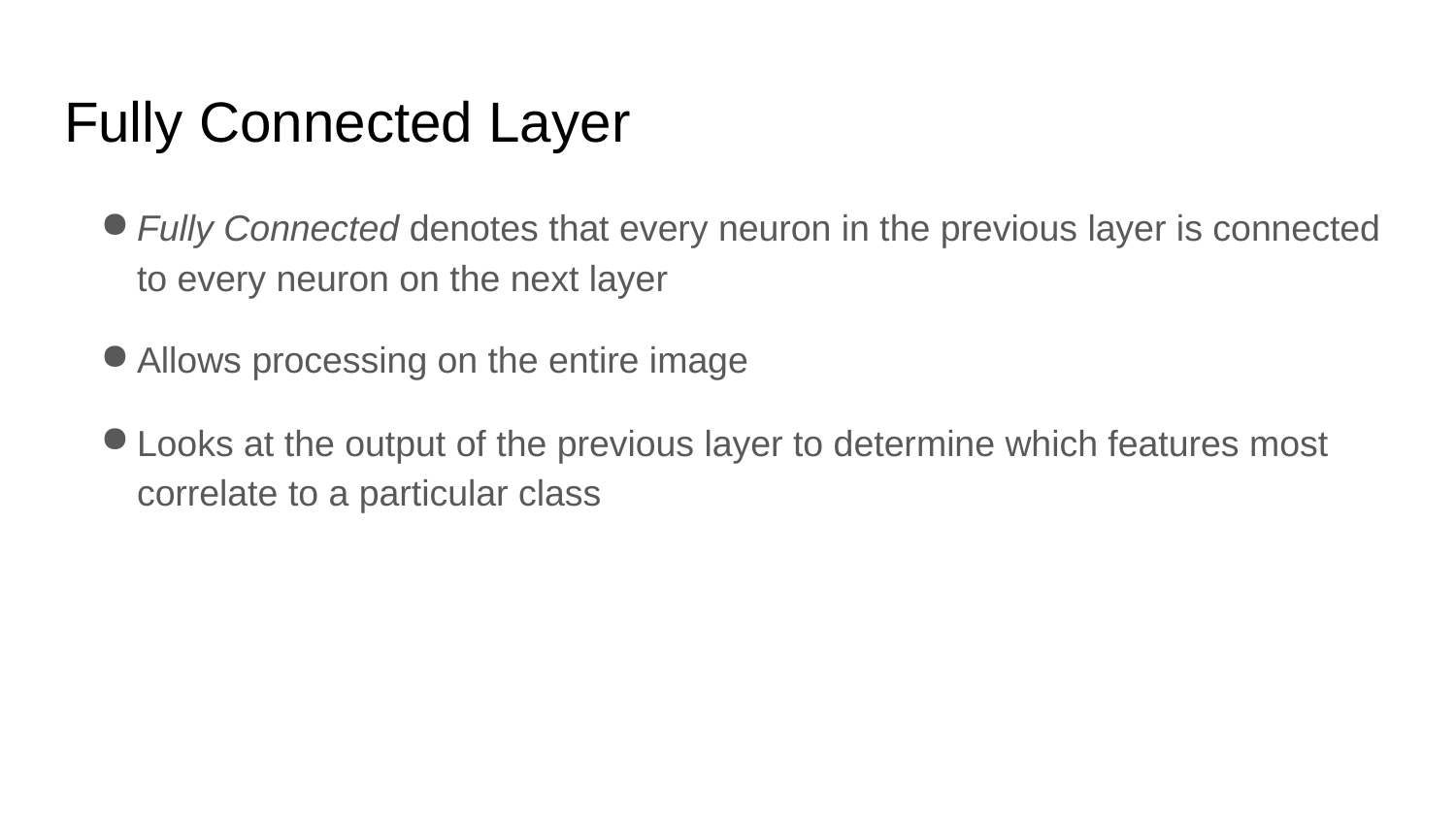

# Fully Connected Layer
Fully Connected denotes that every neuron in the previous layer is connected to every neuron on the next layer
Allows processing on the entire image
Looks at the output of the previous layer to determine which features most correlate to a particular class